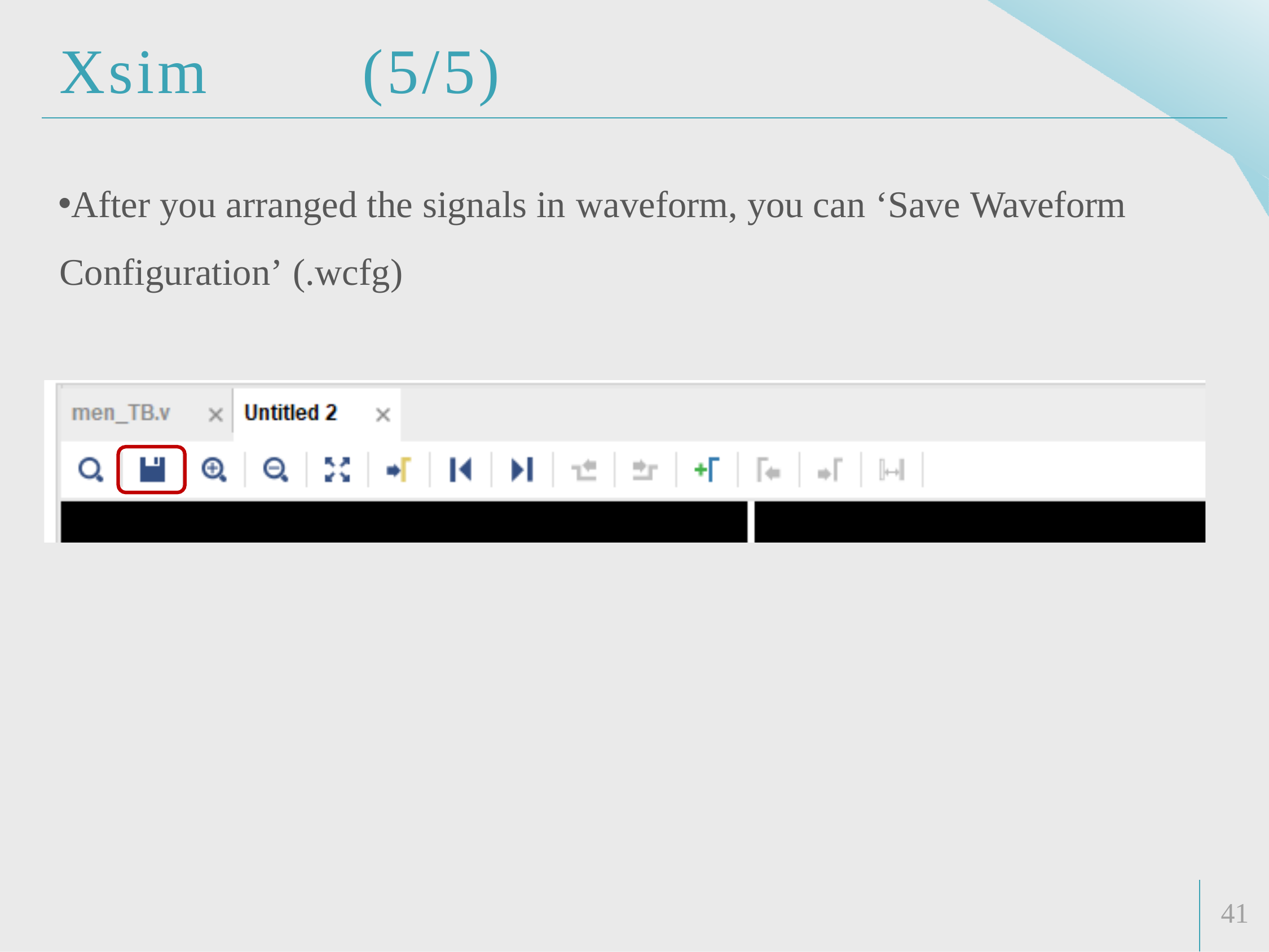

# Xsim	(5/5)

After you arranged the signals in waveform, you can ‘Save Waveform  Configuration’ (.wcfg)

41